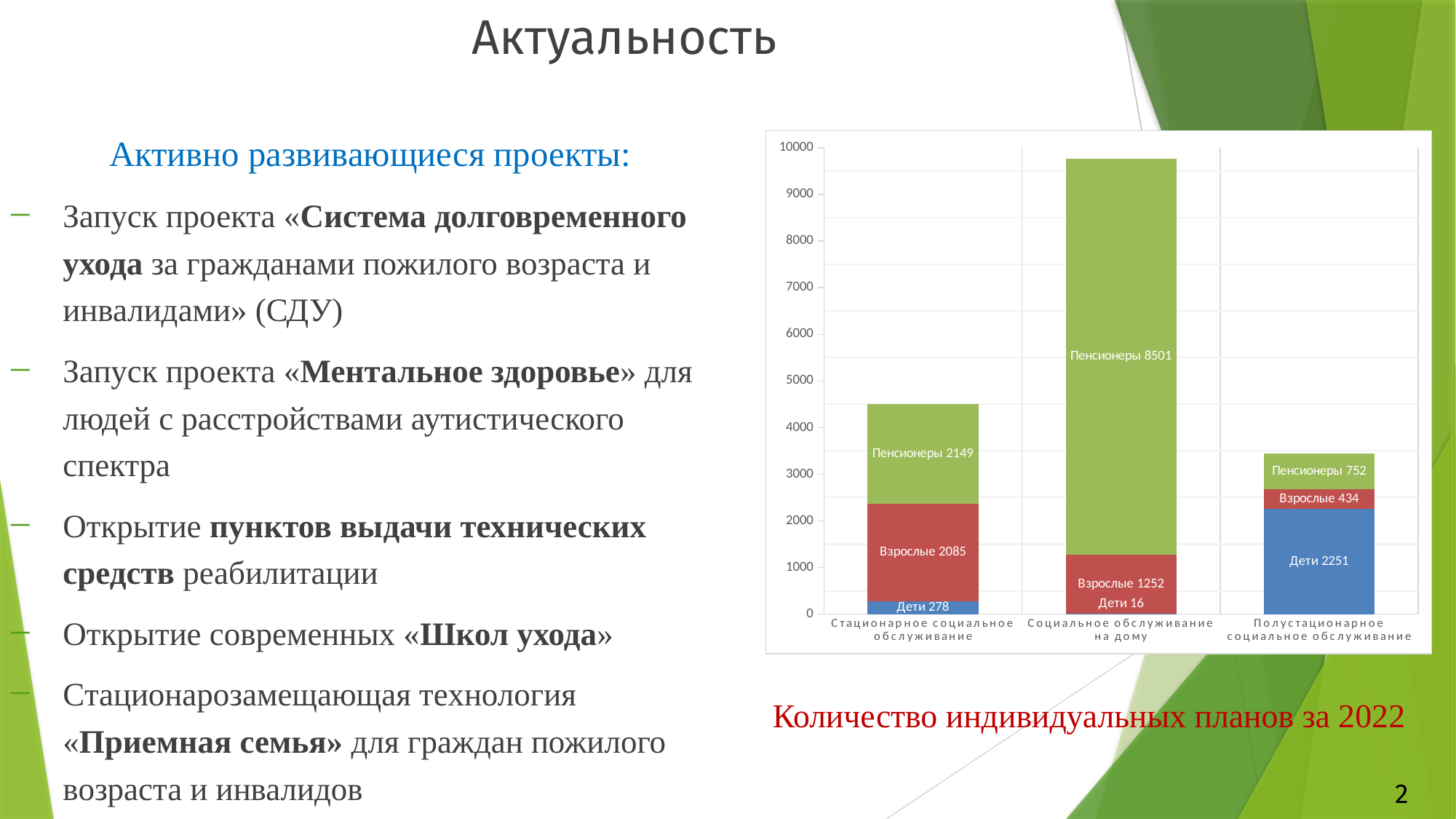

Актуальность
	Активно развивающиеся проекты:
Запуск проекта «Система долговременного ухода за гражданами пожилого возраста и инвалидами» (СДУ)
Запуск проекта «Ментальное здоровье» для людей с расстройствами аутистического спектра
Открытие пунктов выдачи технических средств реабилитации
Открытие современных «Школ ухода»
Стационарозамещающая технология «Приемная семья» для граждан пожилого возраста и инвалидов

### Chart

| Category |  |  |  |
|---|---|---|---|
| Стационарное социальное обслуживание | 278.0 | 2085.0 | 2149.0 |
| Социальное обслуживание на дому | 16.0 | 1252.0 | 8501.0 |
| Полустационарное социальное обслуживание | 2251.0 | 434.0 | 752.0 |
Количество индивидуальных планов за 2022
2